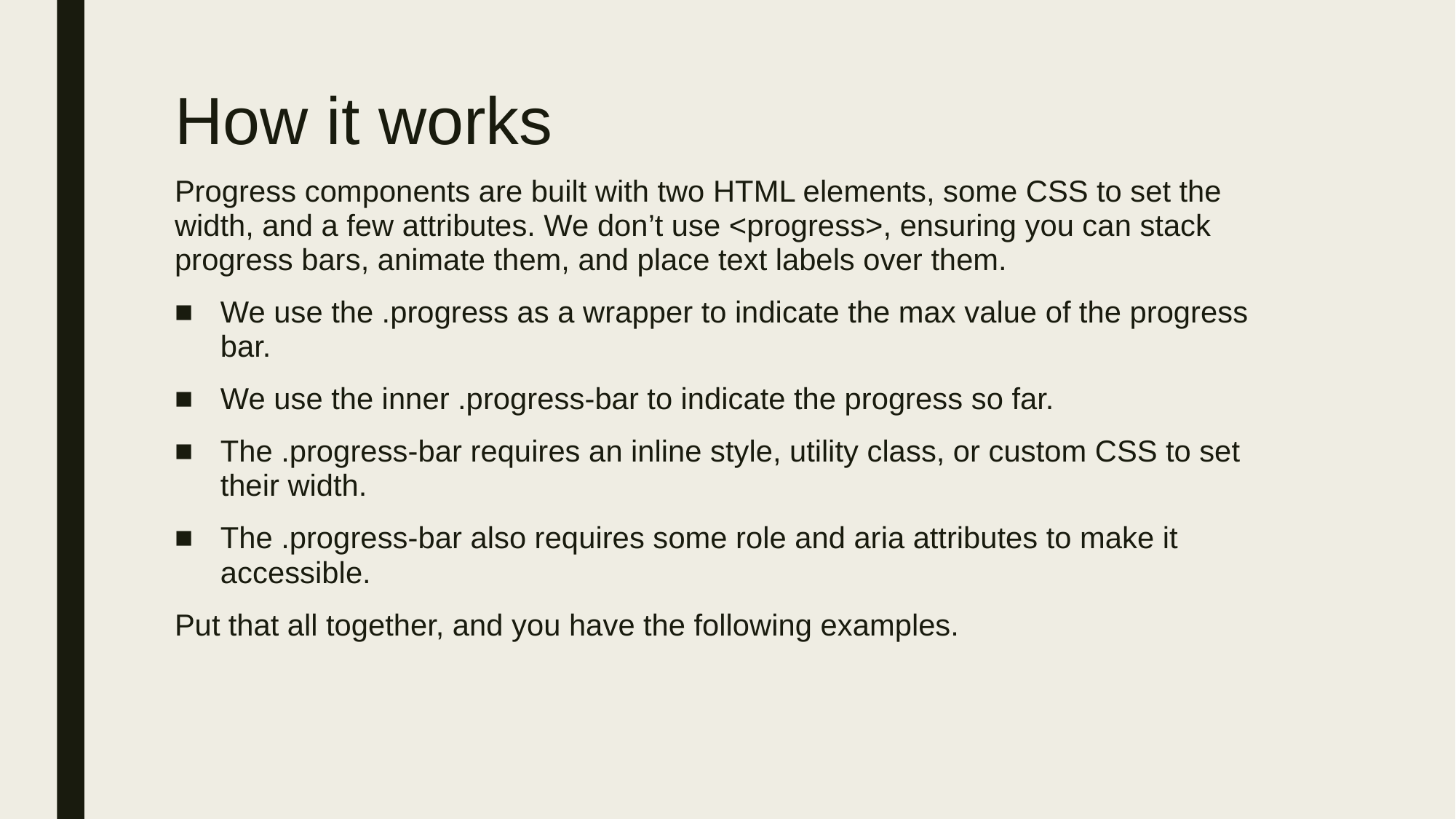

# How it works
Progress components are built with two HTML elements, some CSS to set the width, and a few attributes. We don’t use <progress>, ensuring you can stack progress bars, animate them, and place text labels over them.
We use the .progress as a wrapper to indicate the max value of the progress bar.
We use the inner .progress-bar to indicate the progress so far.
The .progress-bar requires an inline style, utility class, or custom CSS to set their width.
The .progress-bar also requires some role and aria attributes to make it accessible.
Put that all together, and you have the following examples.